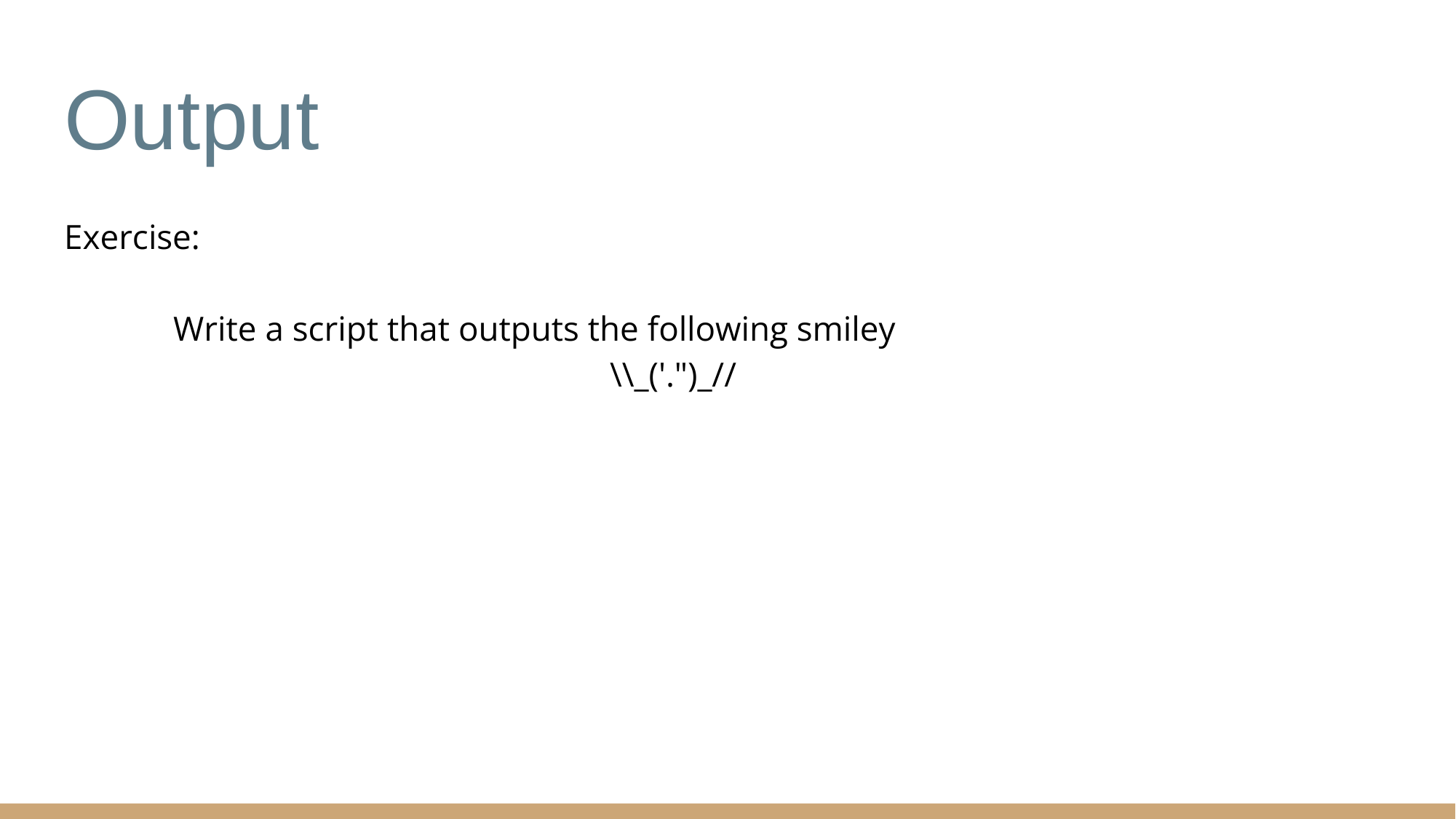

# Output
Exercise:

	Write a script that outputs the following smiley
\\_('.")_//